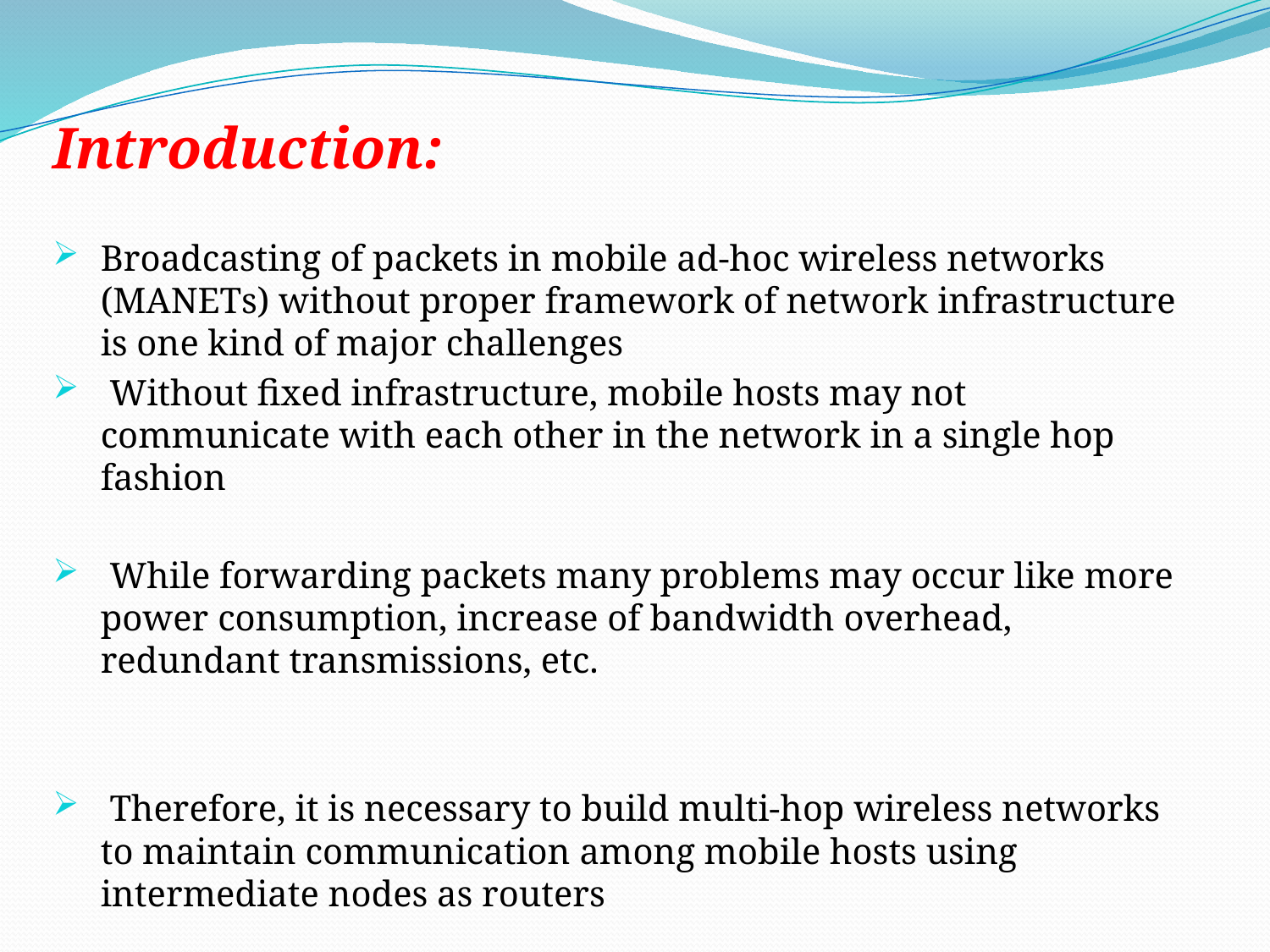

Introduction:

Broadcasting of packets in mobile ad-hoc wireless networks (MANETs) without proper framework of network infrastructure is one kind of major challenges
 Without fixed infrastructure, mobile hosts may not communicate with each other in the network in a single hop fashion

 While forwarding packets many problems may occur like more power consumption, increase of bandwidth overhead, redundant transmissions, etc.

 Therefore, it is necessary to build multi-hop wireless networks to maintain communication among mobile hosts using intermediate nodes as routers